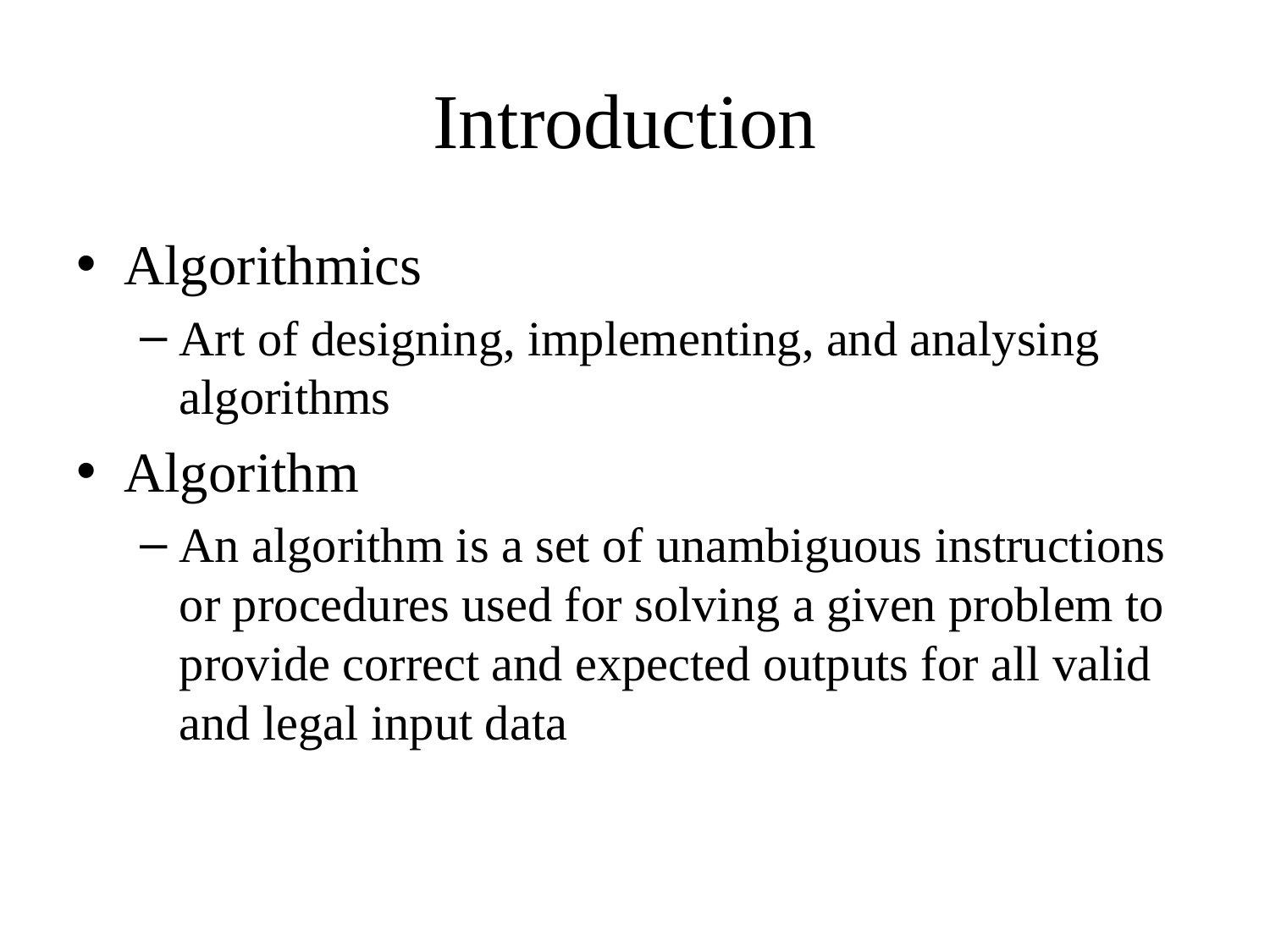

# Introduction
Algorithmics
Art of designing, implementing, and analysing algorithms
Algorithm
An algorithm is a set of unambiguous instructions or procedures used for solving a given problem to provide correct and expected outputs for all valid and legal input data